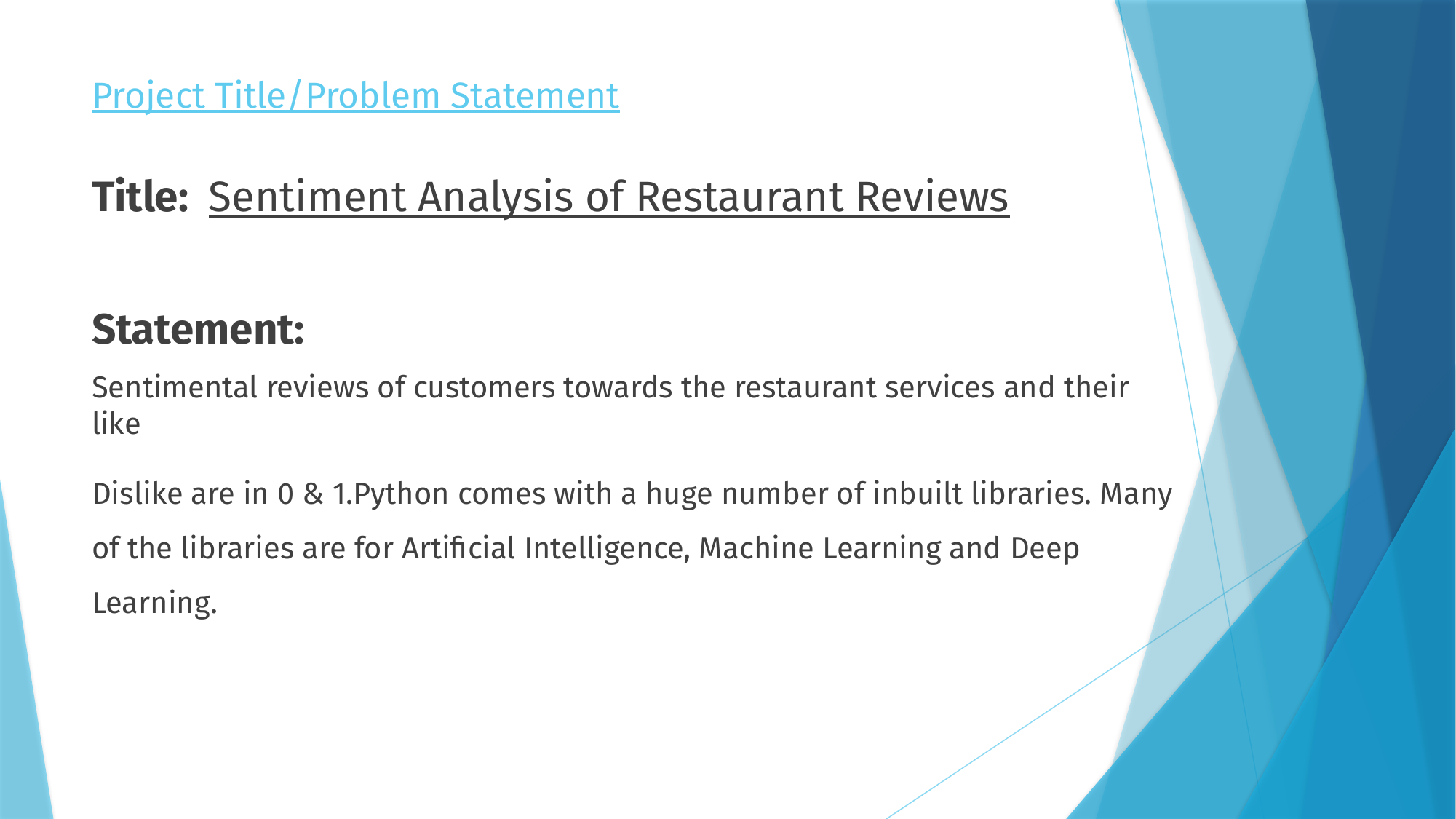

# Project Title/Problem Statement
Title:  Sentiment Analysis of Restaurant Reviews

Statement:
Sentimental reviews of customers towards the restaurant services and their like
Dislike are in 0 & 1.Python comes with a huge number of inbuilt libraries. Many of the libraries are for Artificial Intelligence, Machine Learning and Deep Learning.